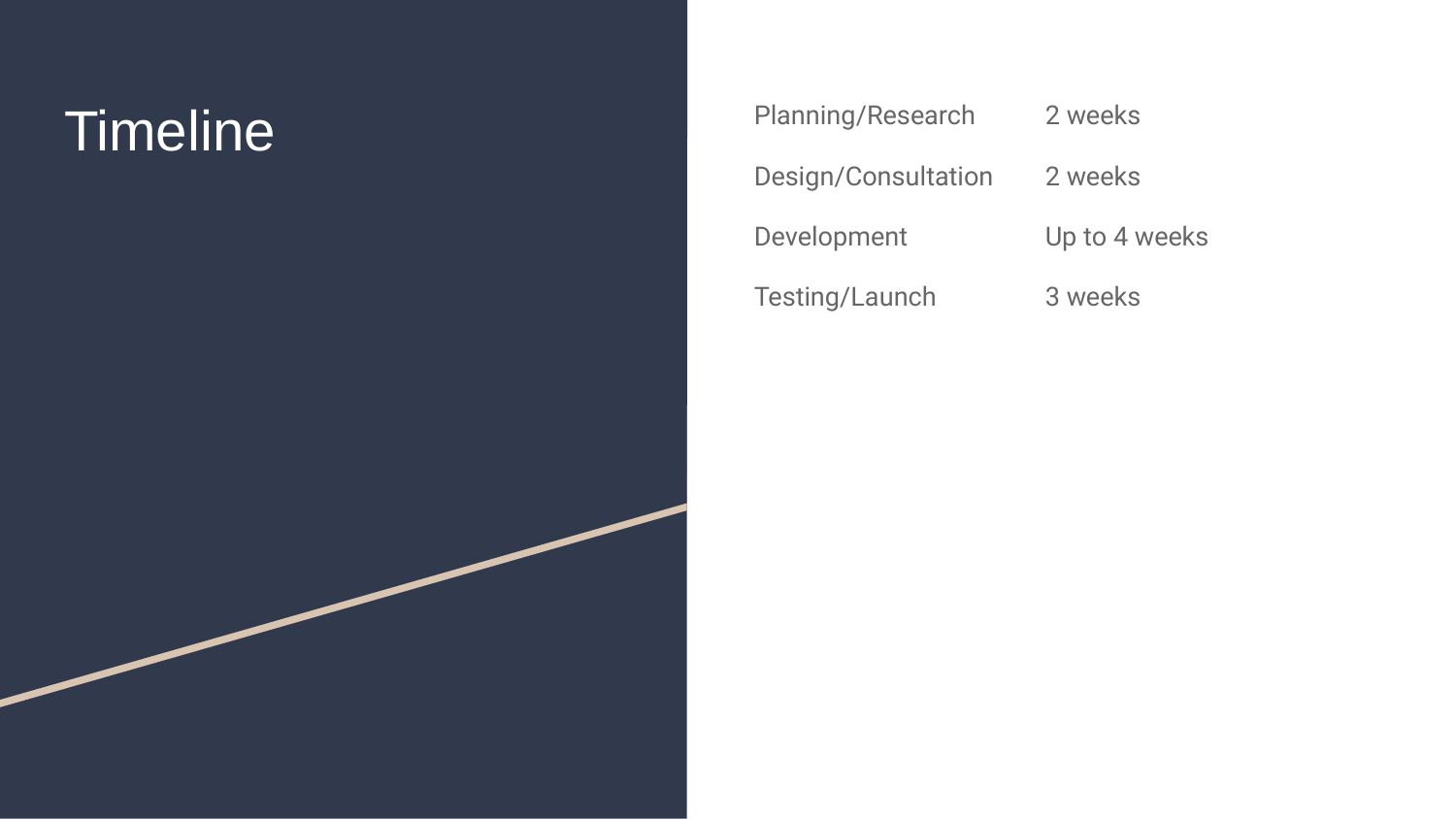

# Timeline
Planning/Research	2 weeks
Design/Consultation	2 weeks
Development	Up to 4 weeks
Testing/Launch	3 weeks